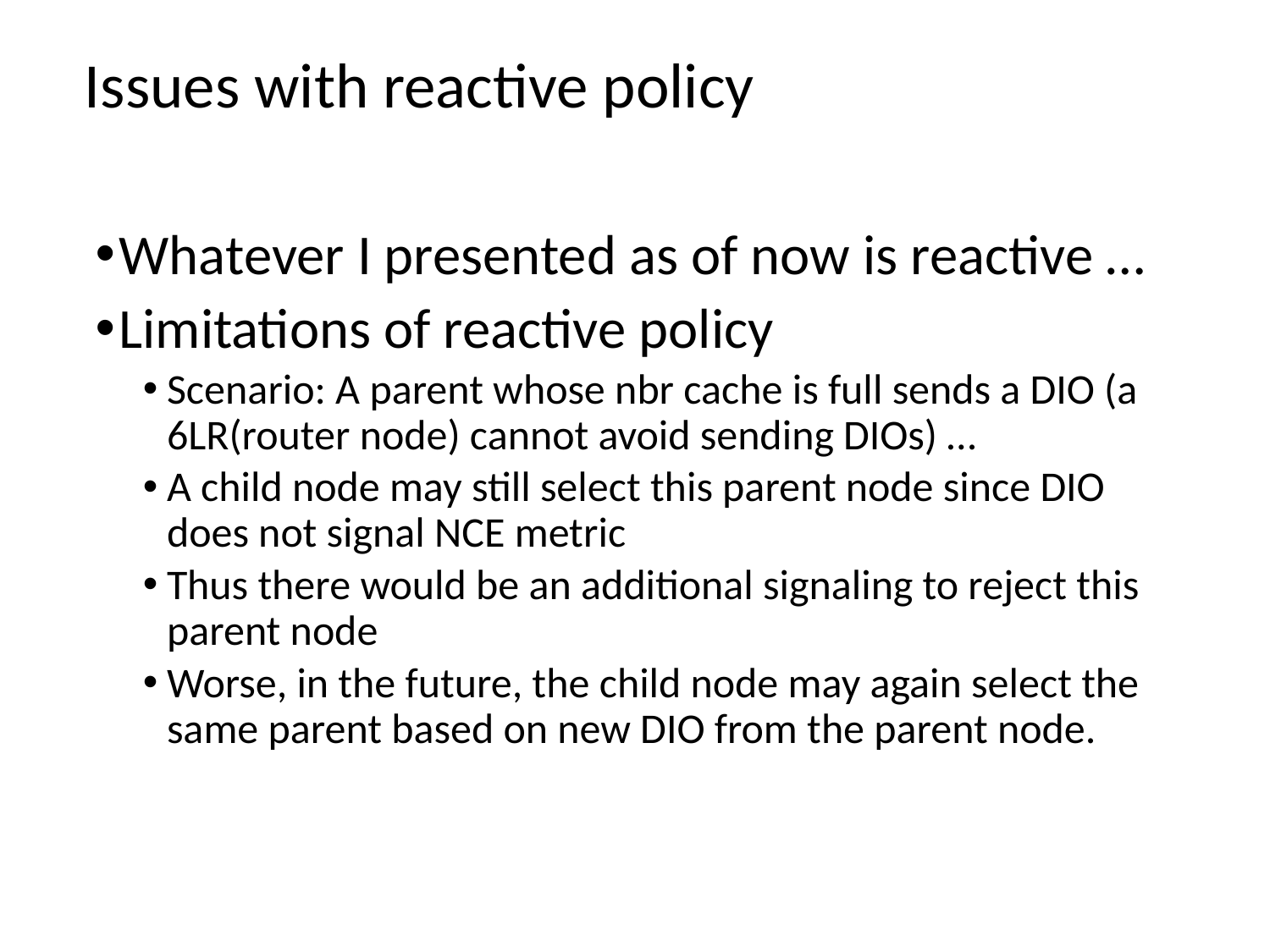

# Issues with reactive policy
Whatever I presented as of now is reactive …
Limitations of reactive policy
Scenario: A parent whose nbr cache is full sends a DIO (a 6LR(router node) cannot avoid sending DIOs) …
A child node may still select this parent node since DIO does not signal NCE metric
Thus there would be an additional signaling to reject this parent node
Worse, in the future, the child node may again select the same parent based on new DIO from the parent node.